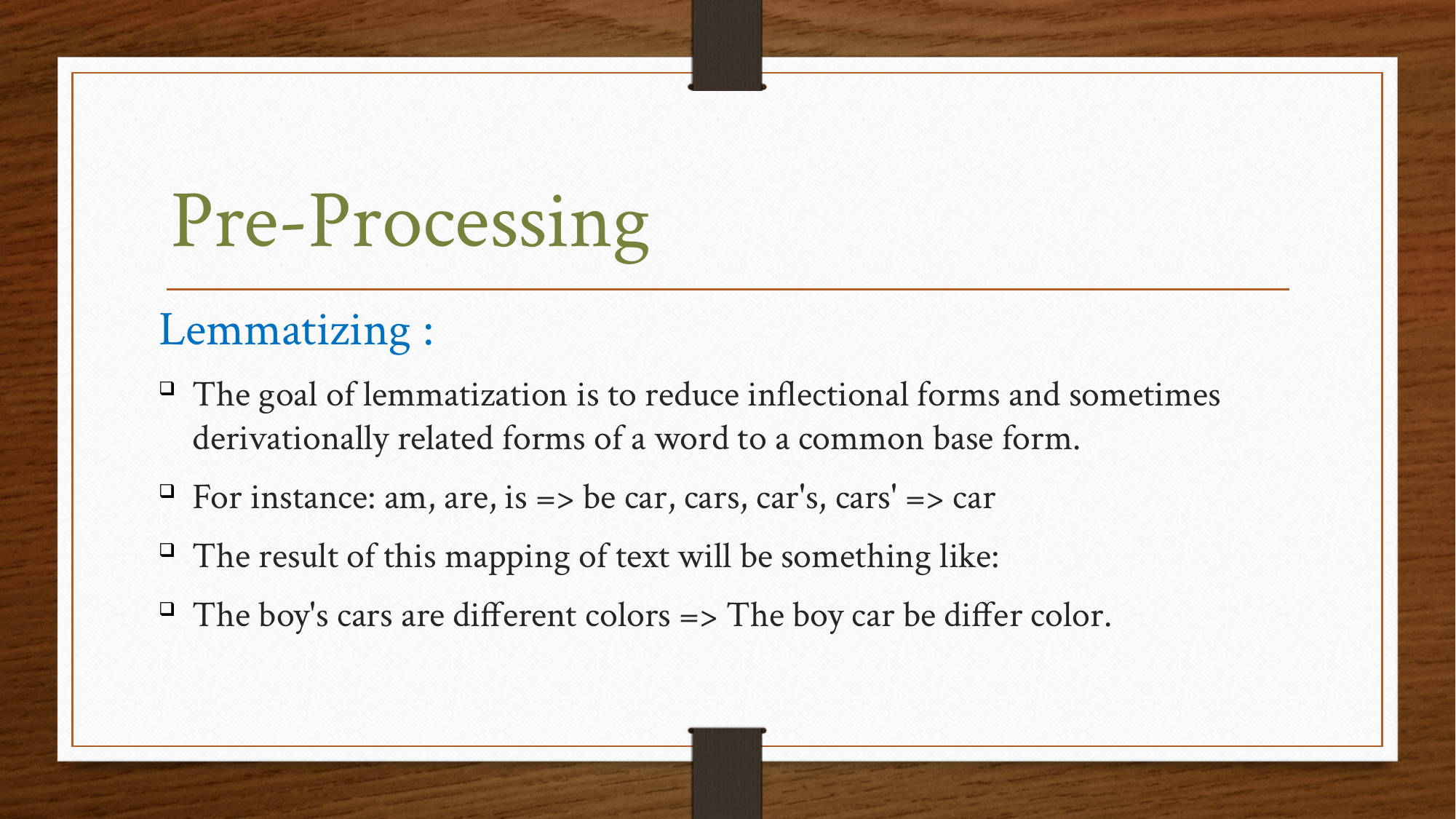

Pre-Processing
Lemmatizing :
The goal of lemmatization is to reduce inflectional forms and sometimes derivationally related forms of a word to a common base form.
For instance: am, are, is => be car, cars, car's, cars' => car
The result of this mapping of text will be something like:
The boy's cars are different colors => The boy car be differ color.